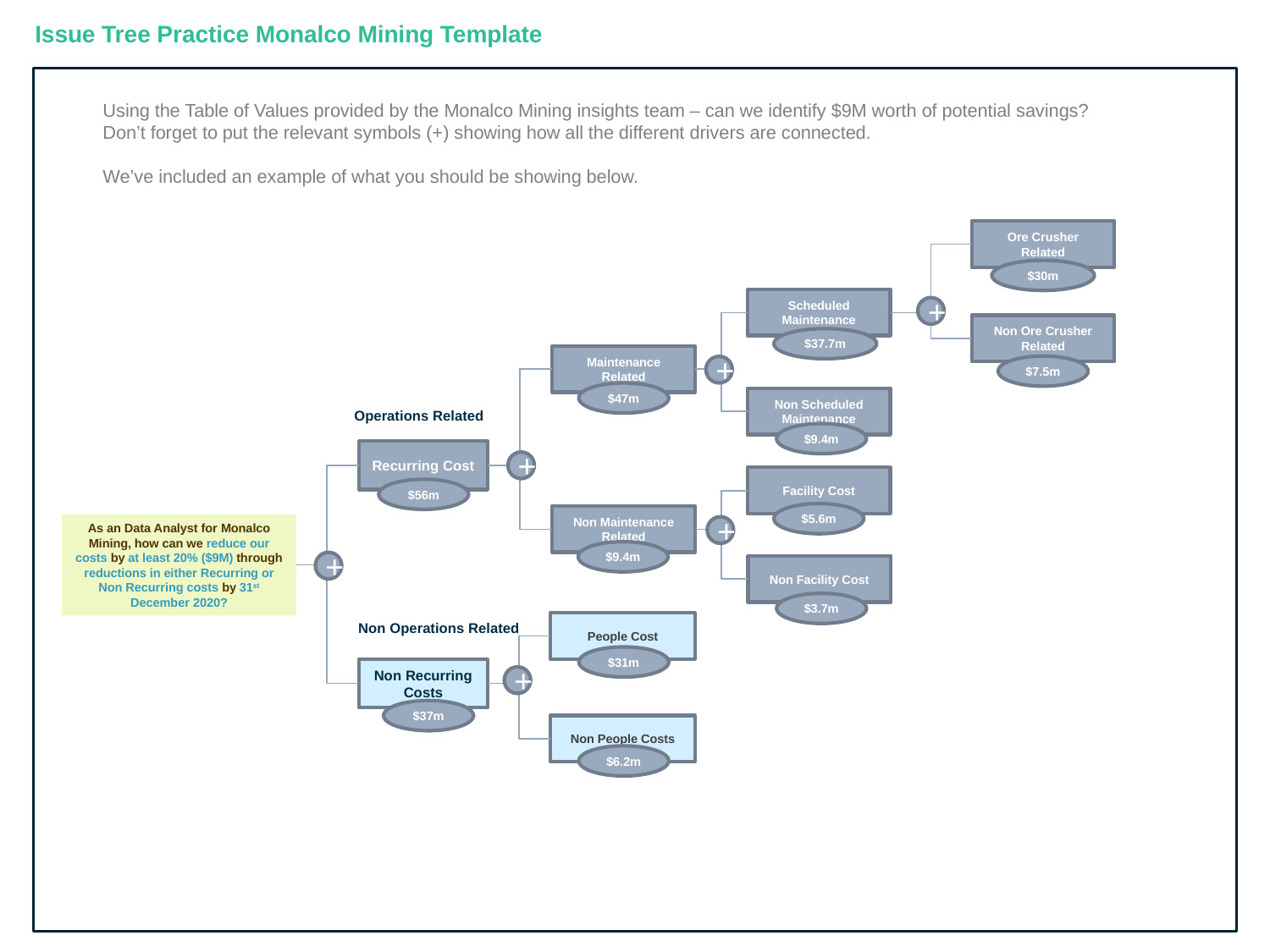

Issue Tree Practice Monalco Mining Template

Using the Table of Values provided by the Monalco Mining insights team – can we identify $9M worth of potential savings?
Don’t forget to put the relevant symbols (+) showing how all the different drivers are connected.

We’ve included an example of what you should be showing below.

Ore Crusher Related
$30m
Scheduled Maintenance
+
Non Ore Crusher Related
$37.7m
Maintenance Related
$7.5m
+
$47m
Non Scheduled Maintenance
Operations Related
$9.4m
Recurring Cost
+
Facility Cost
$56m
$5.6m
Non Maintenance Related
As an Data Analyst for Monalco Mining, how can we reduce our costs by at least 20% ($9M) through reductions in either Recurring or Non Recurring costs by 31st December 2020?
+
$9.4m
+
Non Facility Cost
$3.7m
Non Operations Related
People Cost
$31m
Non Recurring Costs
+
$37m
Non People Costs
$6.2m